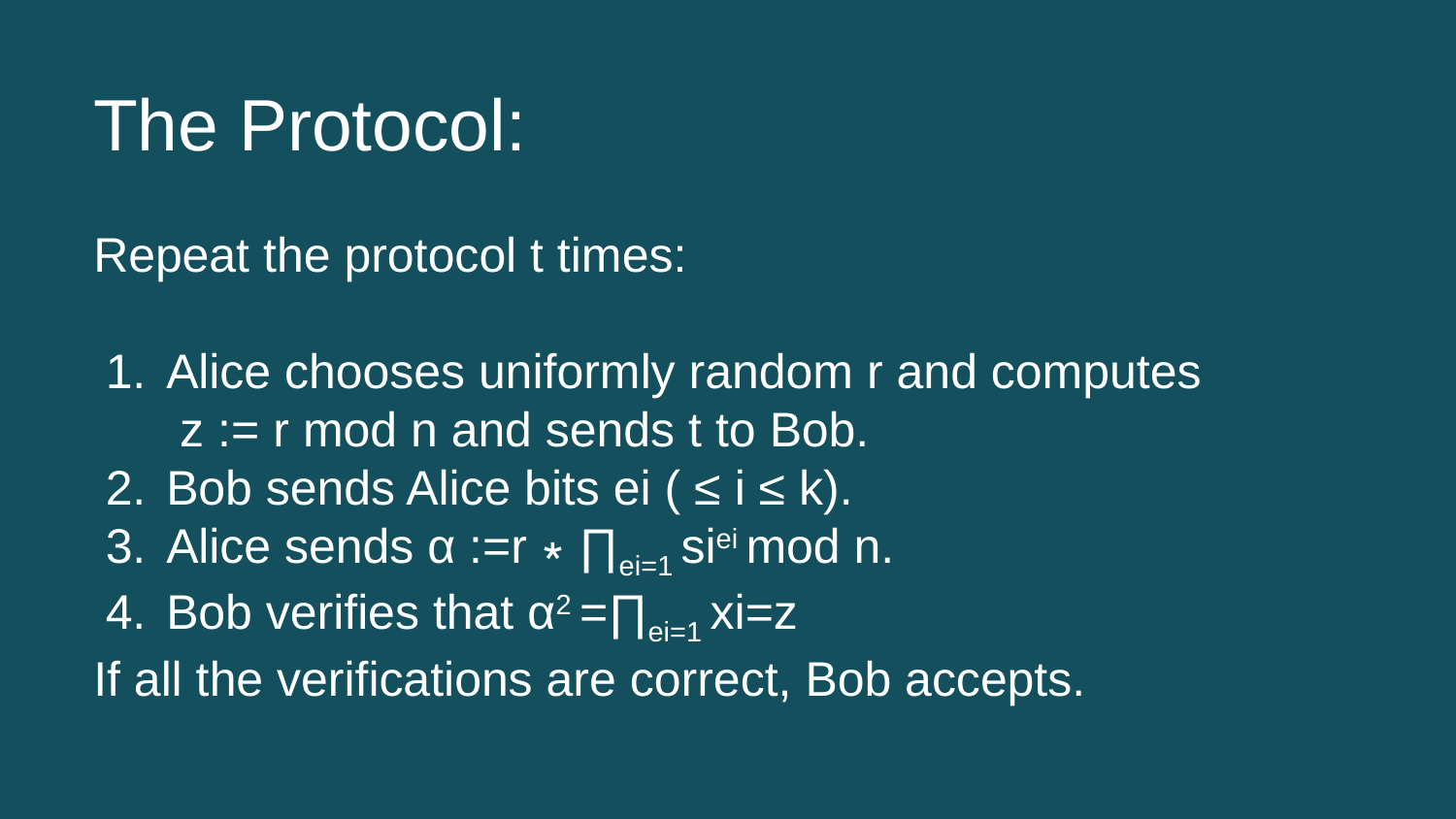

The Protocol:

Repeat the protocol t times:

Alice chooses uniformly random r and computes
 z := r mod n and sends t to Bob.
Bob sends Alice bits ei ( ≤ i ≤ k).
Alice sends α :=r ∗ ∏ei=1 siei mod n.
Bob verifies that α2 =∏ei=1 xi=z
If all the verifications are correct, Bob accepts.